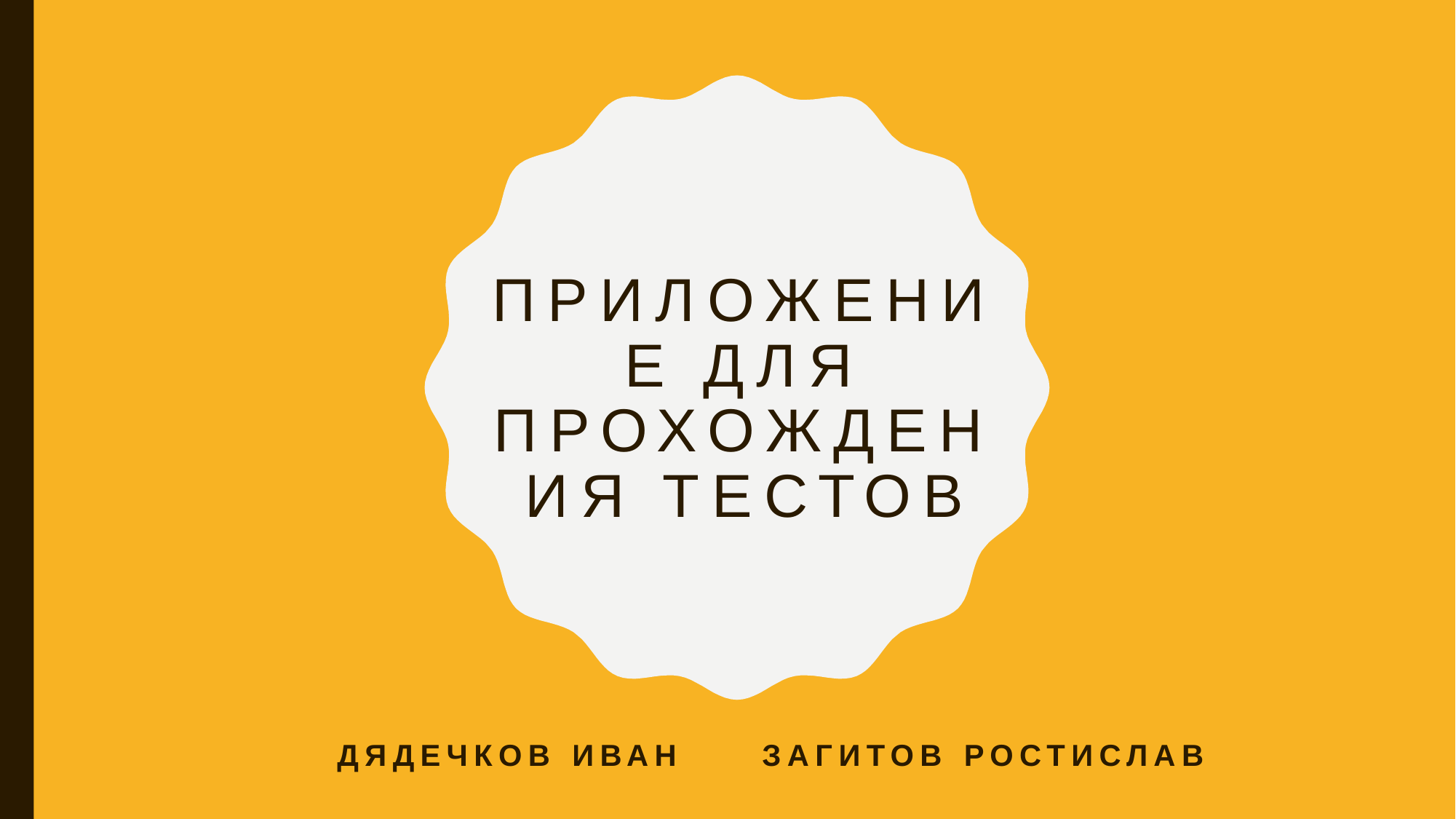

# Приложение для прохождения тестов
Дядечков иван     Загитов Ростислав